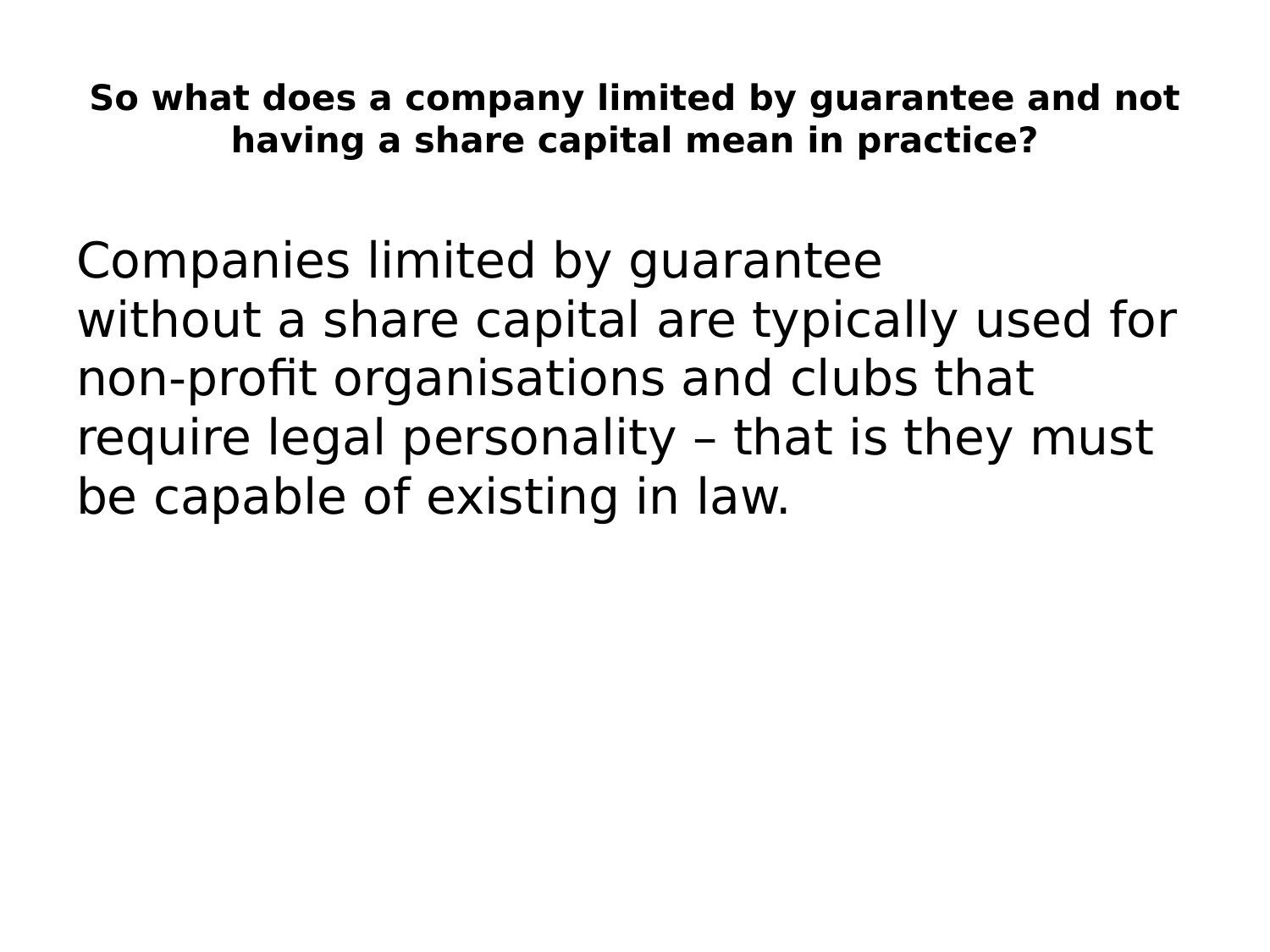

# So what does a company limited by guarantee and not having a share capital mean in practice?
Companies limited by guarantee without a share capital are typically used for non-profit organisations and clubs that require legal personality – that is they must be capable of existing in law.